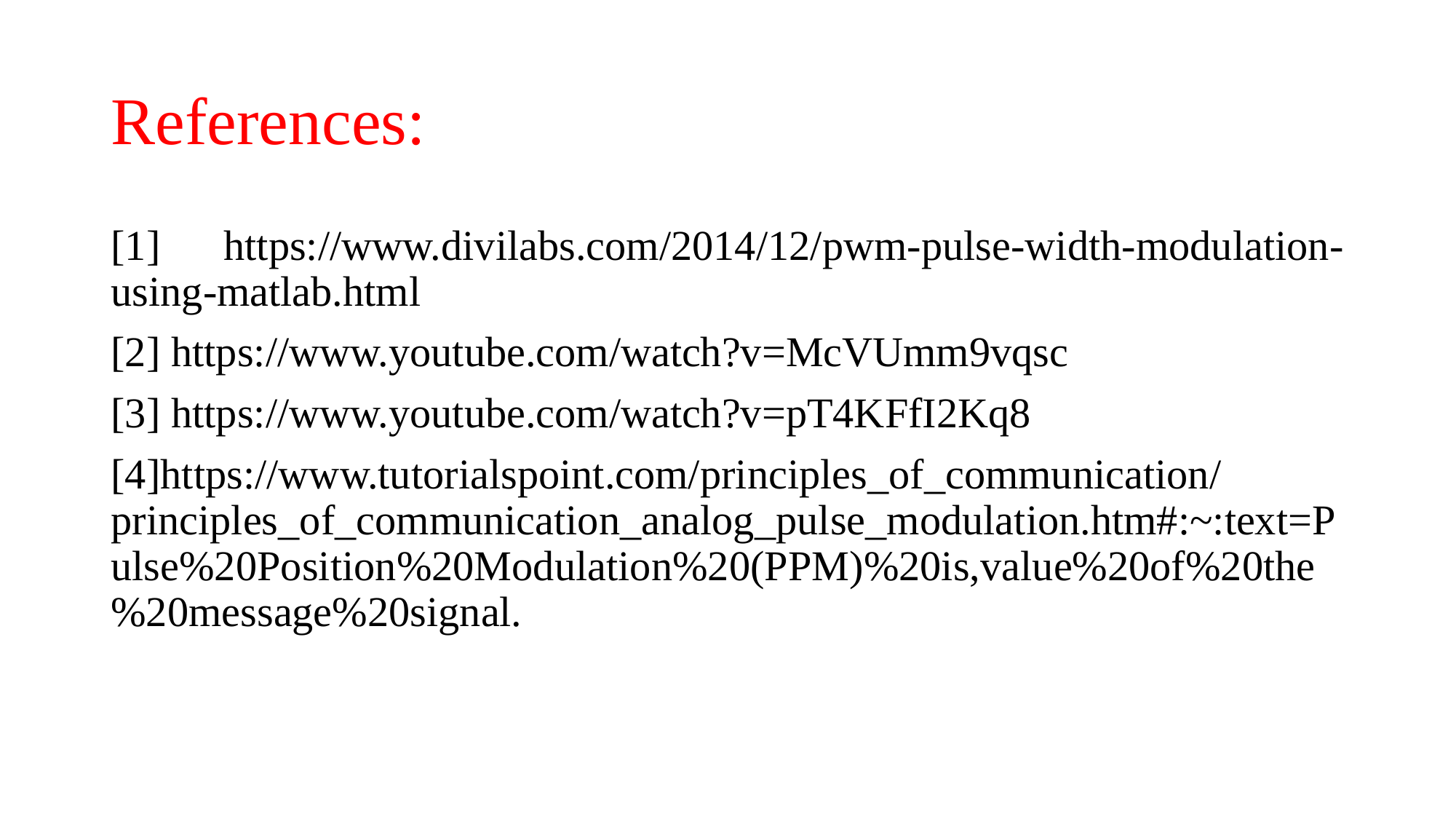

# References:
[1] https://www.divilabs.com/2014/12/pwm-pulse-width-modulation-using-matlab.html
[2] https://www.youtube.com/watch?v=McVUmm9vqsc
[3] https://www.youtube.com/watch?v=pT4KFfI2Kq8
[4]https://www.tutorialspoint.com/principles_of_communication/principles_of_communication_analog_pulse_modulation.htm#:~:text=Pulse%20Position%20Modulation%20(PPM)%20is,value%20of%20the%20message%20signal.